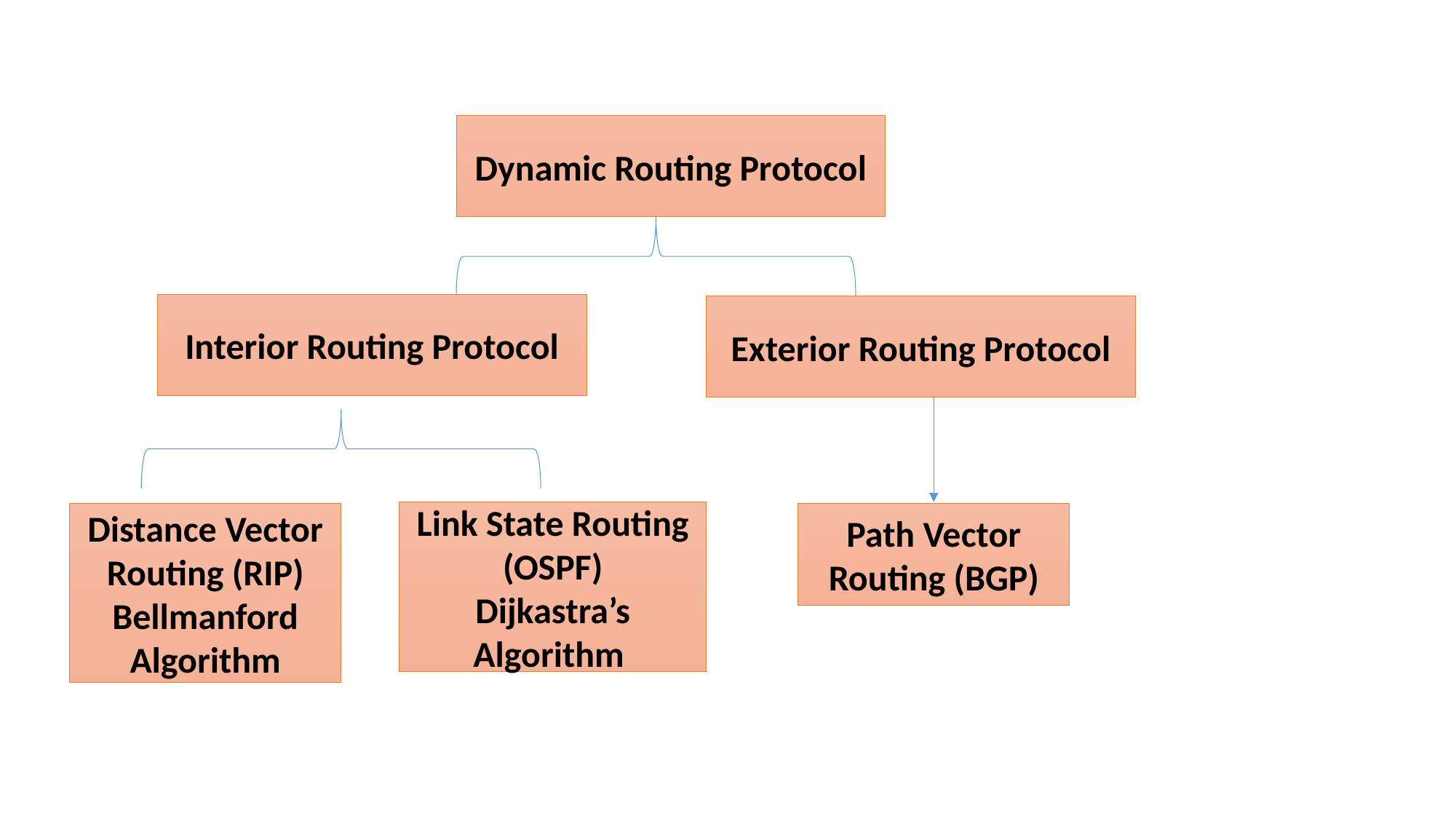

Dynamic Routing Protocol

Interior Routing Protocol
Exterior Routing Protocol
Link State Routing (OSPF)
Dijkastra’s Algorithm
Distance Vector Routing (RIP)
Bellmanford Algorithm
Path Vector Routing (BGP)